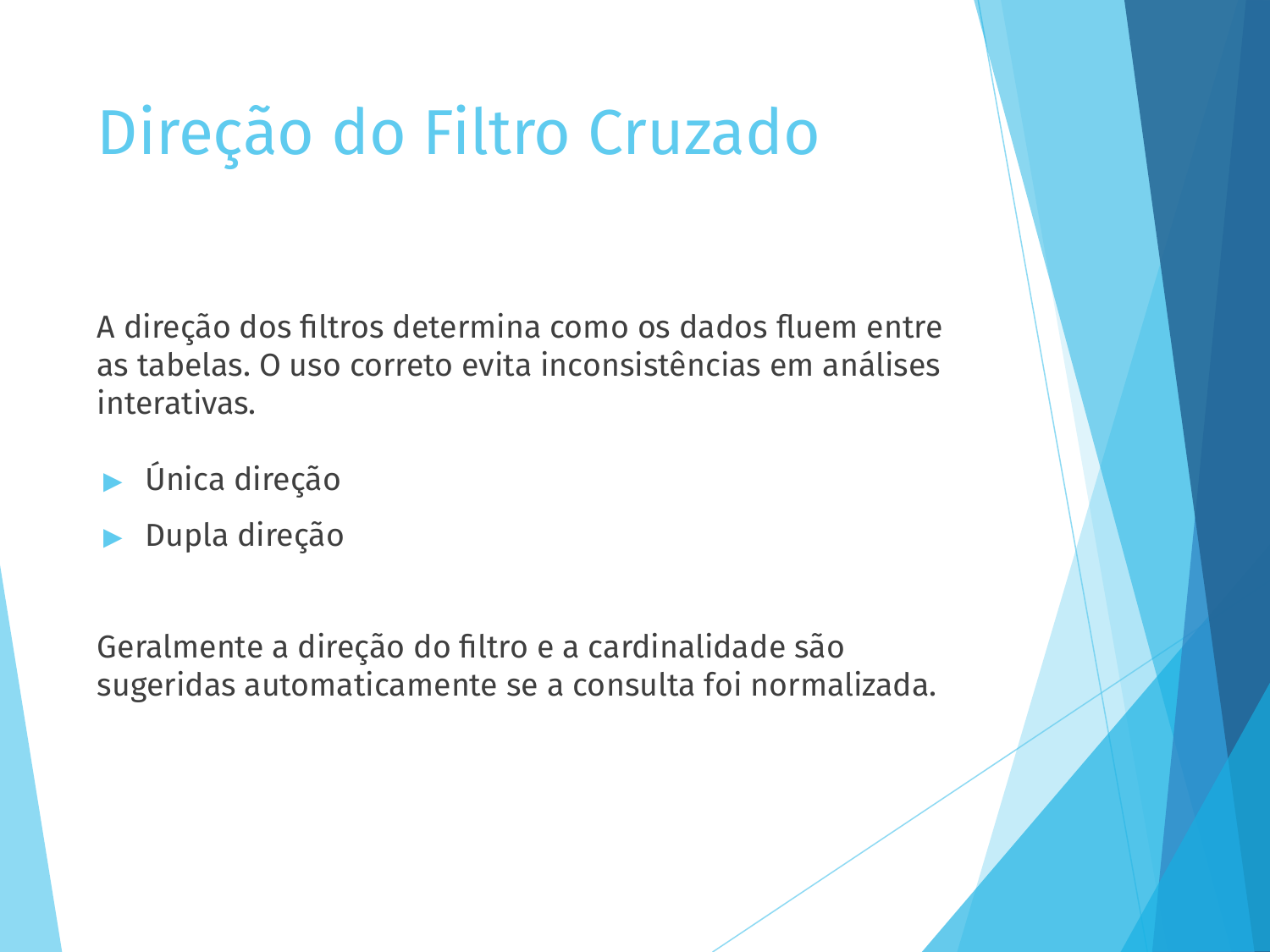

# Direção do Filtro Cruzado
A direção dos filtros determina como os dados fluem entre as tabelas. O uso correto evita inconsistências em análises interativas.

Única direção
Dupla direção

Geralmente a direção do filtro e a cardinalidade são sugeridas automaticamente se a consulta foi normalizada.